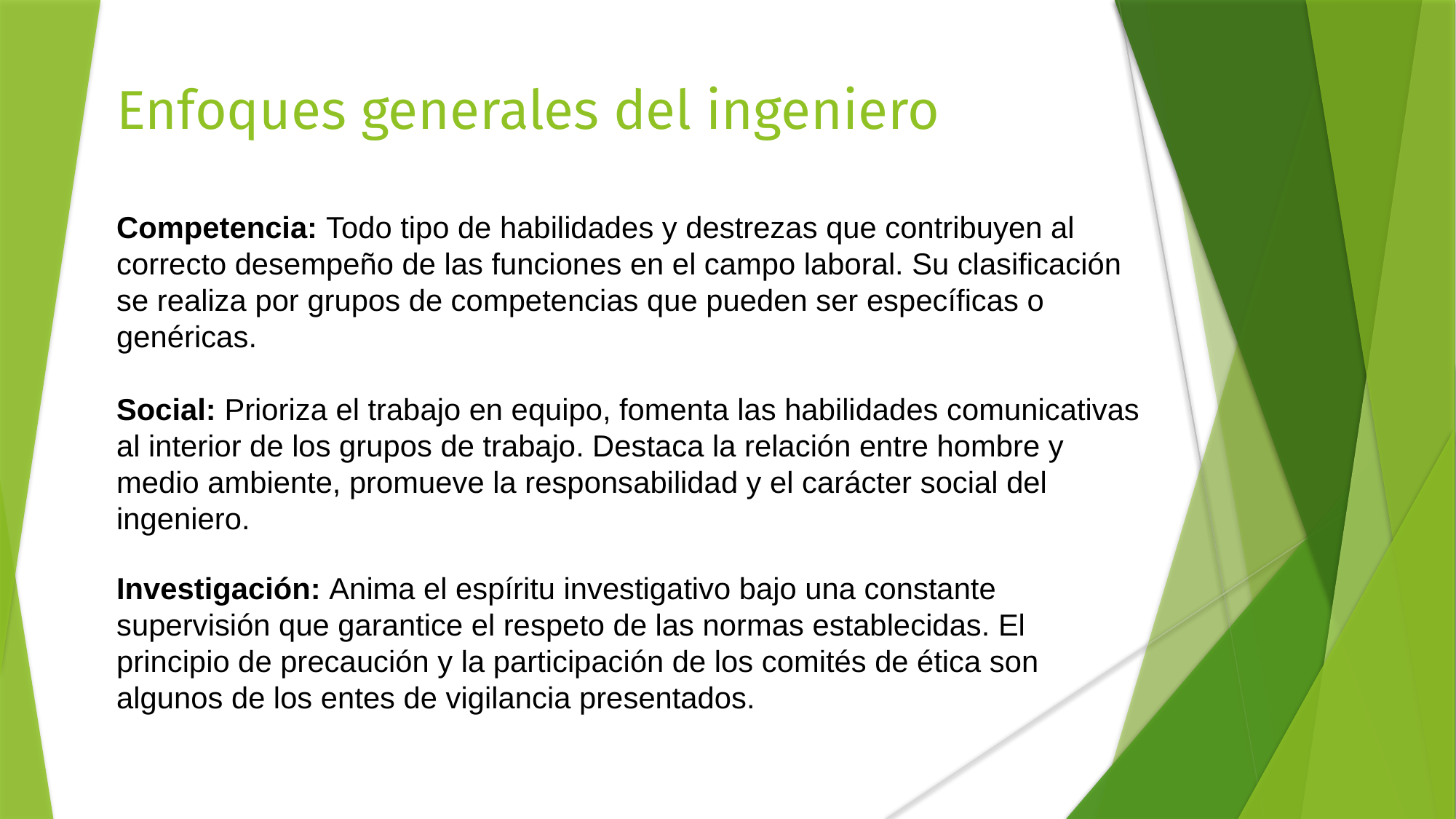

# Enfoques generales del ingeniero
Competencia: Todo tipo de habilidades y destrezas que contribuyen al correcto desempeño de las funciones en el campo laboral. Su clasificación se realiza por grupos de competencias que pueden ser específicas o genéricas.

Social: Prioriza el trabajo en equipo, fomenta las habilidades comunicativas al interior de los grupos de trabajo. Destaca la relación entre hombre y medio ambiente, promueve la responsabilidad y el carácter social del ingeniero.

Investigación: Anima el espíritu investigativo bajo una constante supervisión que garantice el respeto de las normas establecidas. El principio de precaución y la participación de los comités de ética son algunos de los entes de vigilancia presentados.